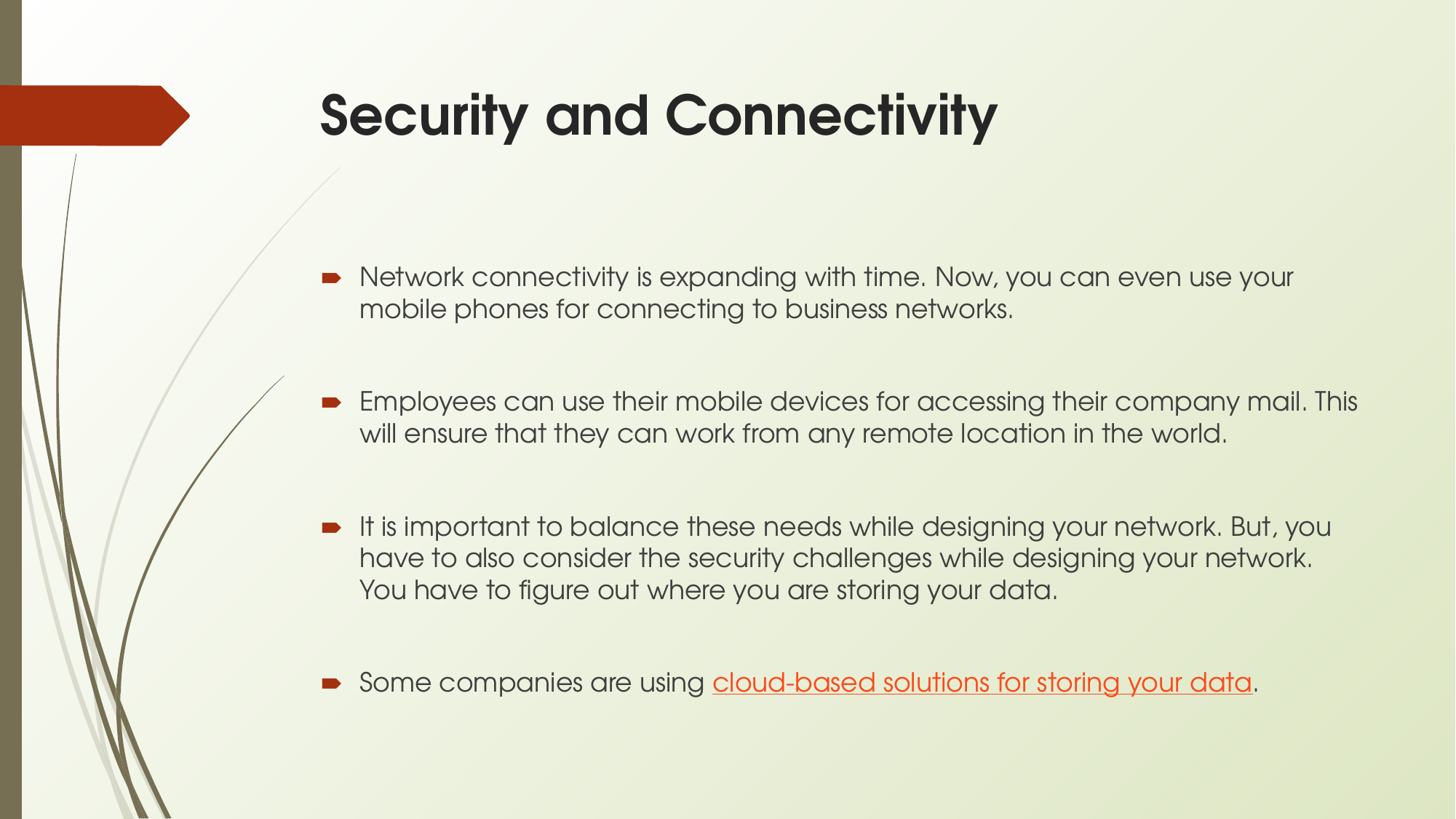

# Security and Connectivity
Network connectivity is expanding with time. Now, you can even use your mobile phones for connecting to business networks.

Employees can use their mobile devices for accessing their company mail. This will ensure that they can work from any remote location in the world.

It is important to balance these needs while designing your network. But, you have to also consider the security challenges while designing your network. You have to figure out where you are storing your data.

Some companies are using cloud-based solutions for storing your data.